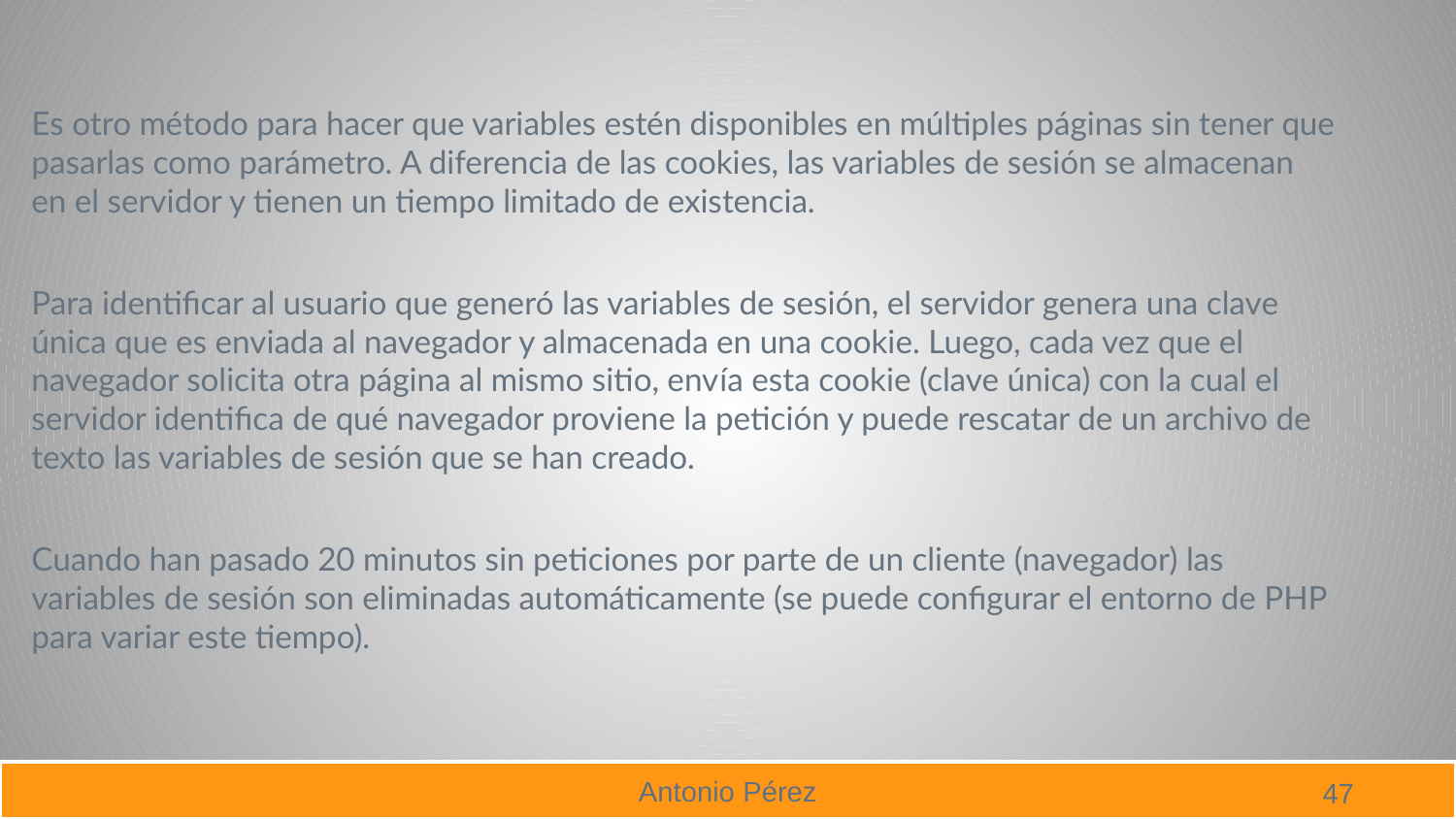

Es otro método para hacer que variables estén disponibles en múltiples páginas sin tener que pasarlas como parámetro. A diferencia de las cookies, las variables de sesión se almacenan en el servidor y tienen un tiempo limitado de existencia.

Para identificar al usuario que generó las variables de sesión, el servidor genera una clave única que es enviada al navegador y almacenada en una cookie. Luego, cada vez que el navegador solicita otra página al mismo sitio, envía esta cookie (clave única) con la cual el servidor identifica de qué navegador proviene la petición y puede rescatar de un archivo de texto las variables de sesión que se han creado.

Cuando han pasado 20 minutos sin peticiones por parte de un cliente (navegador) las variables de sesión son eliminadas automáticamente (se puede configurar el entorno de PHP para variar este tiempo).
47